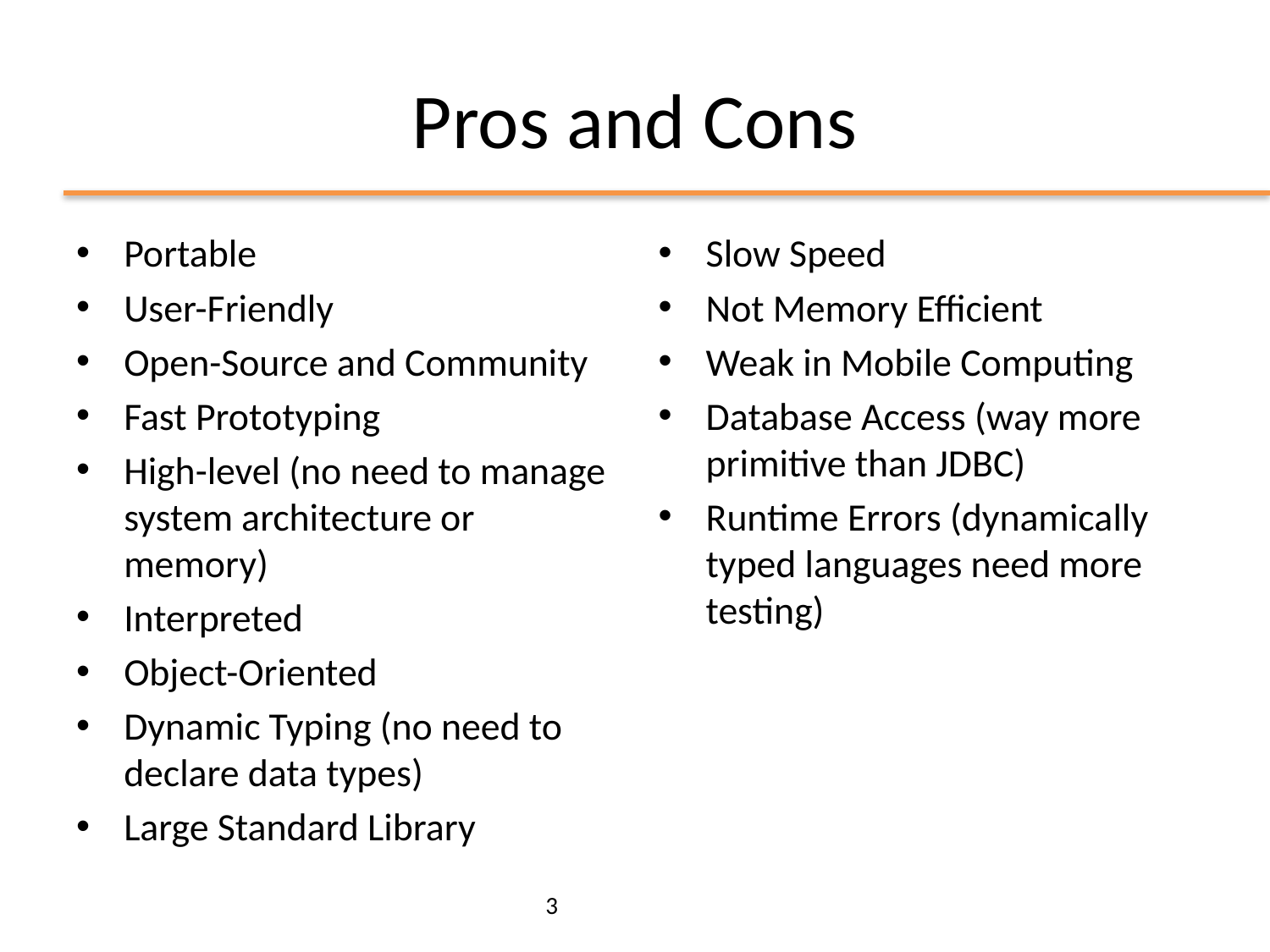

# Pros and Cons
Portable
User-Friendly
Open-Source and Community
Fast Prototyping
High-level (no need to manage system architecture or memory)
Interpreted
Object-Oriented
Dynamic Typing (no need to declare data types)
Large Standard Library

Slow Speed
Not Memory Efficient
Weak in Mobile Computing
Database Access (way more primitive than JDBC)
Runtime Errors (dynamically typed languages need more testing)

3